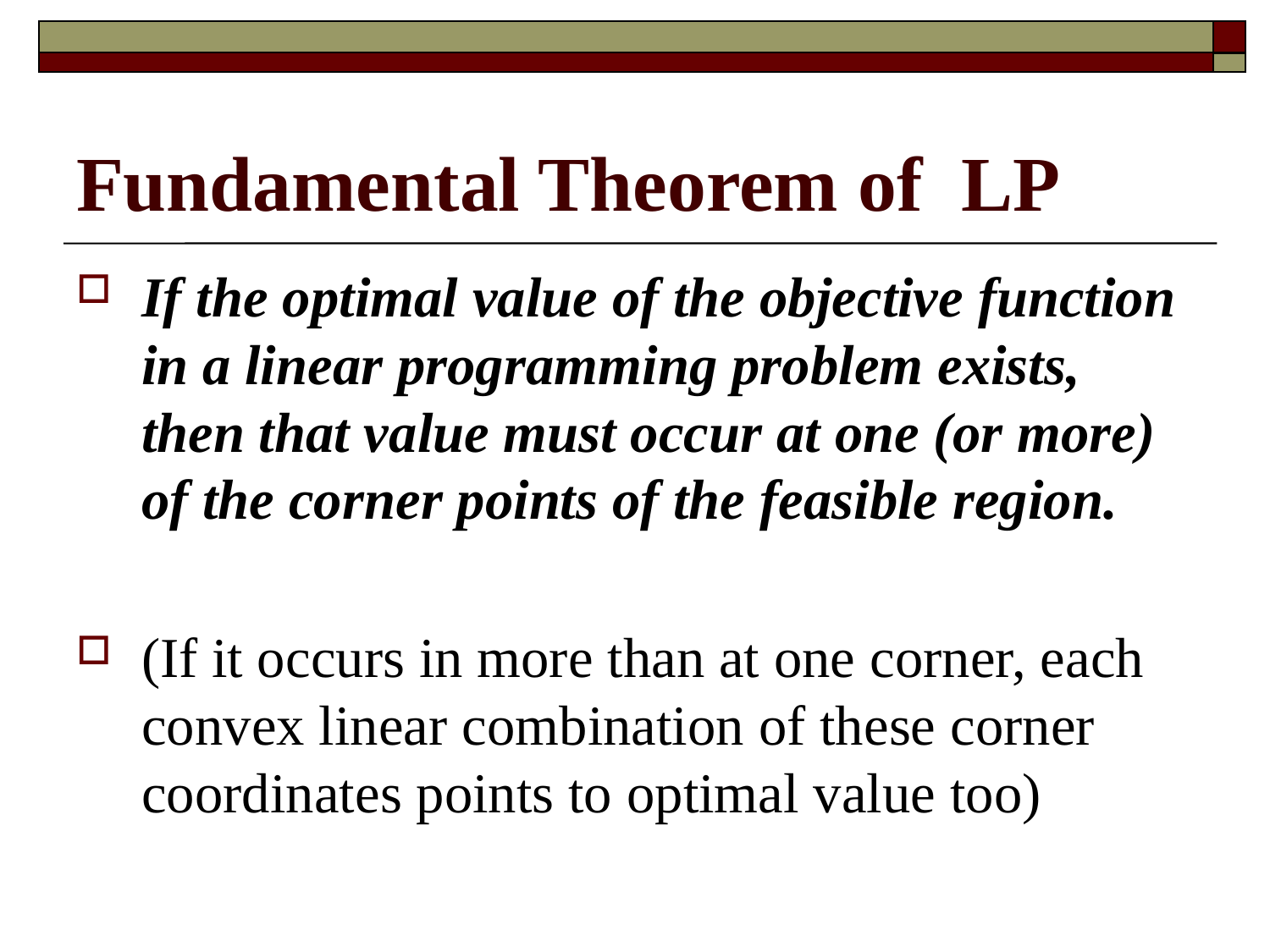

# Fundamental Theorem of  LP
If the optimal value of the objective function in a linear programming problem exists, then that value must occur at one (or more) of the corner points of the feasible region.

(If it occurs in more than at one corner, each convex linear combination of these corner coordinates points to optimal value too)